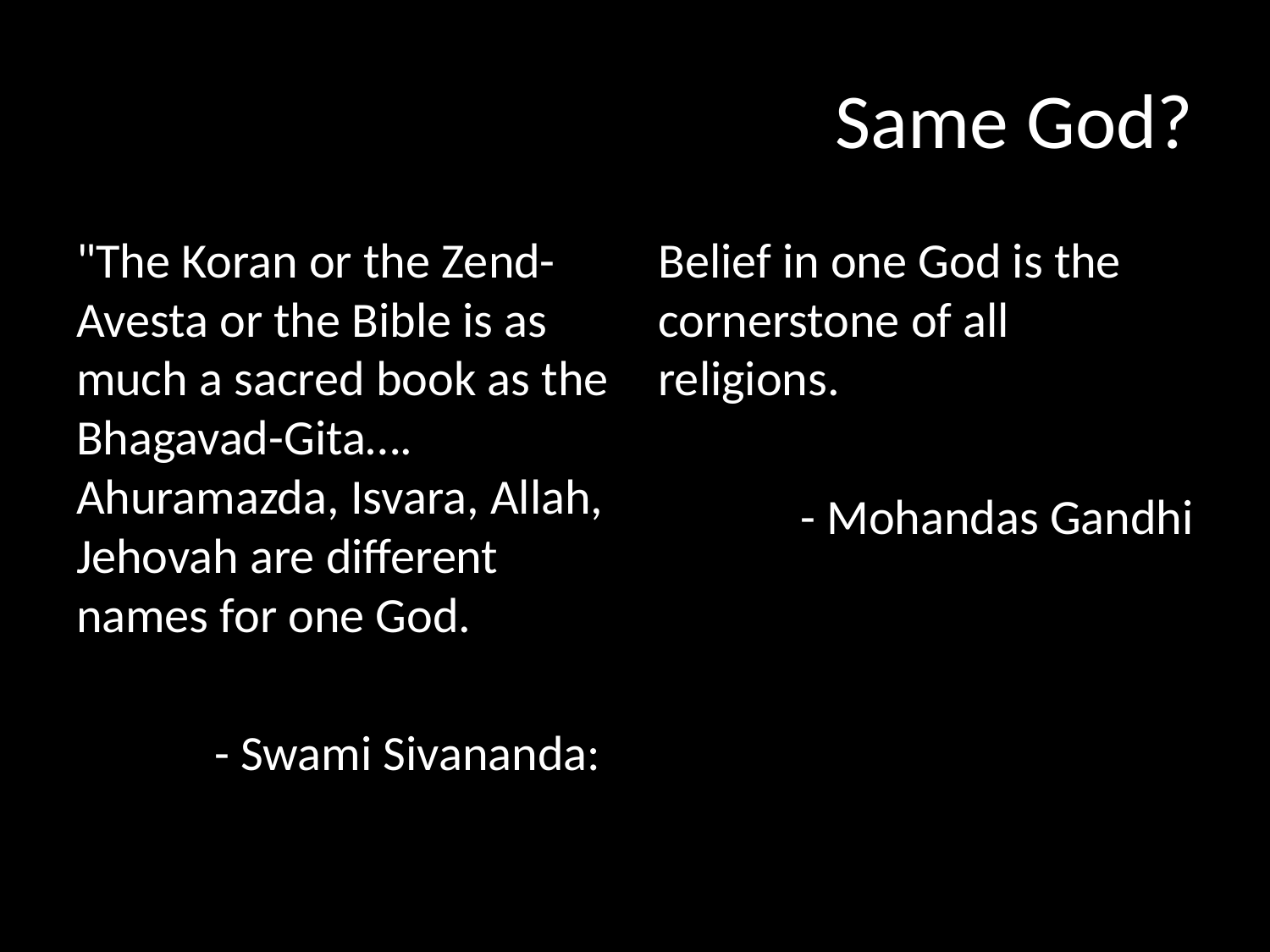

# Same God?
"The Koran or the Zend-Avesta or the Bible is as much a sacred book as the Bhagavad-Gita….  Ahuramazda, Isvara, Allah, Jehovah are different names for one God.

- Swami Sivananda:
Belief in one God is the cornerstone of all religions.

- Mohandas Gandhi